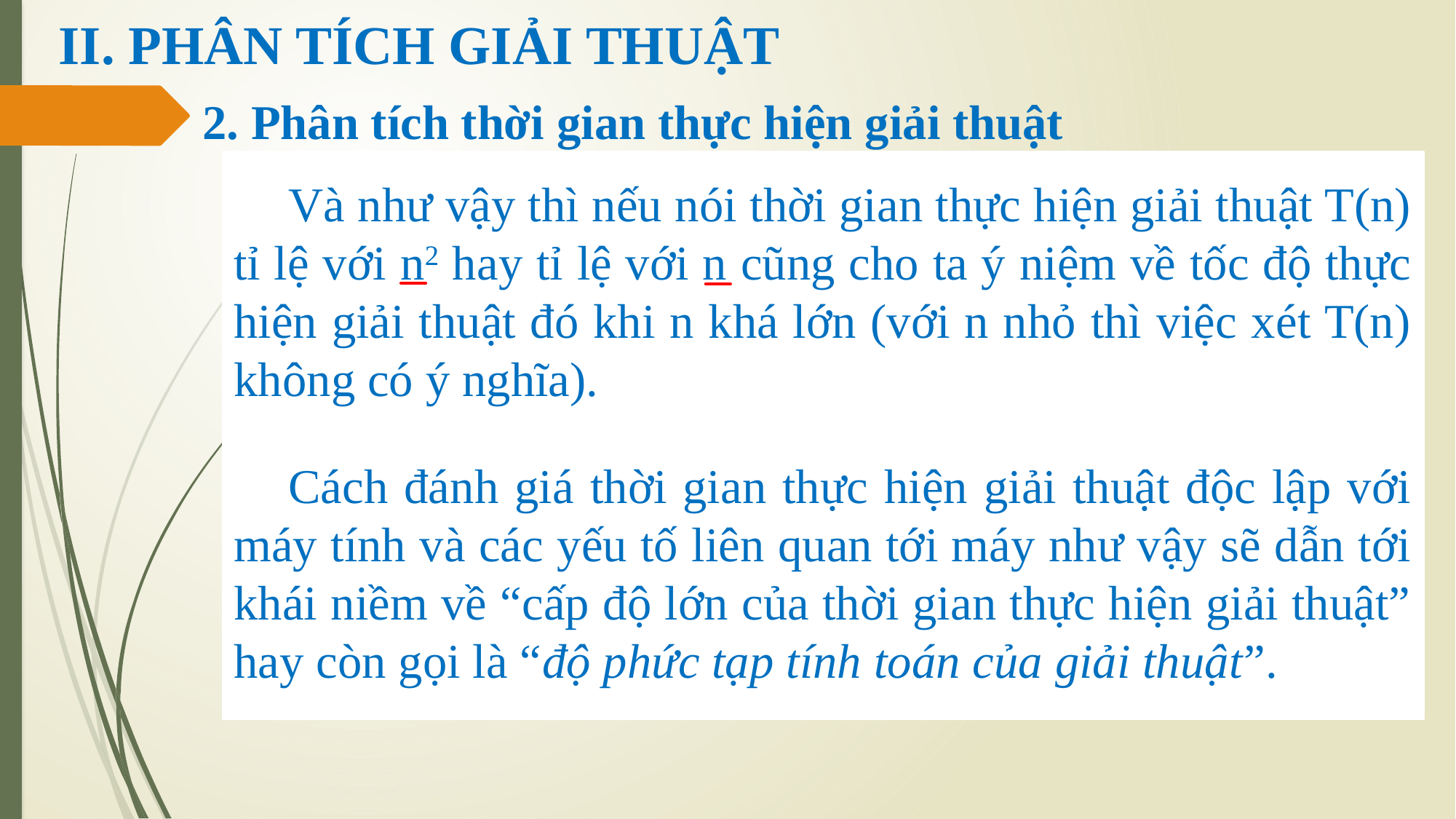

# II. PHÂN TÍCH GIẢI THUẬT
2. Phân tích thời gian thực hiện giải thuật
Và như vậy thì nếu nói thời gian thực hiện giải thuật T(n) tỉ lệ với n2 hay tỉ lệ với n cũng cho ta ý niệm về tốc độ thực hiện giải thuật đó khi n khá lớn (với n nhỏ thì việc xét T(n) không có ý nghĩa).

Cách đánh giá thời gian thực hiện giải thuật độc lập với máy tính và các yếu tố liên quan tới máy như vậy sẽ dẫn tới khái niềm về “cấp độ lớn của thời gian thực hiện giải thuật” hay còn gọi là “độ phức tạp tính toán của giải thuật”.